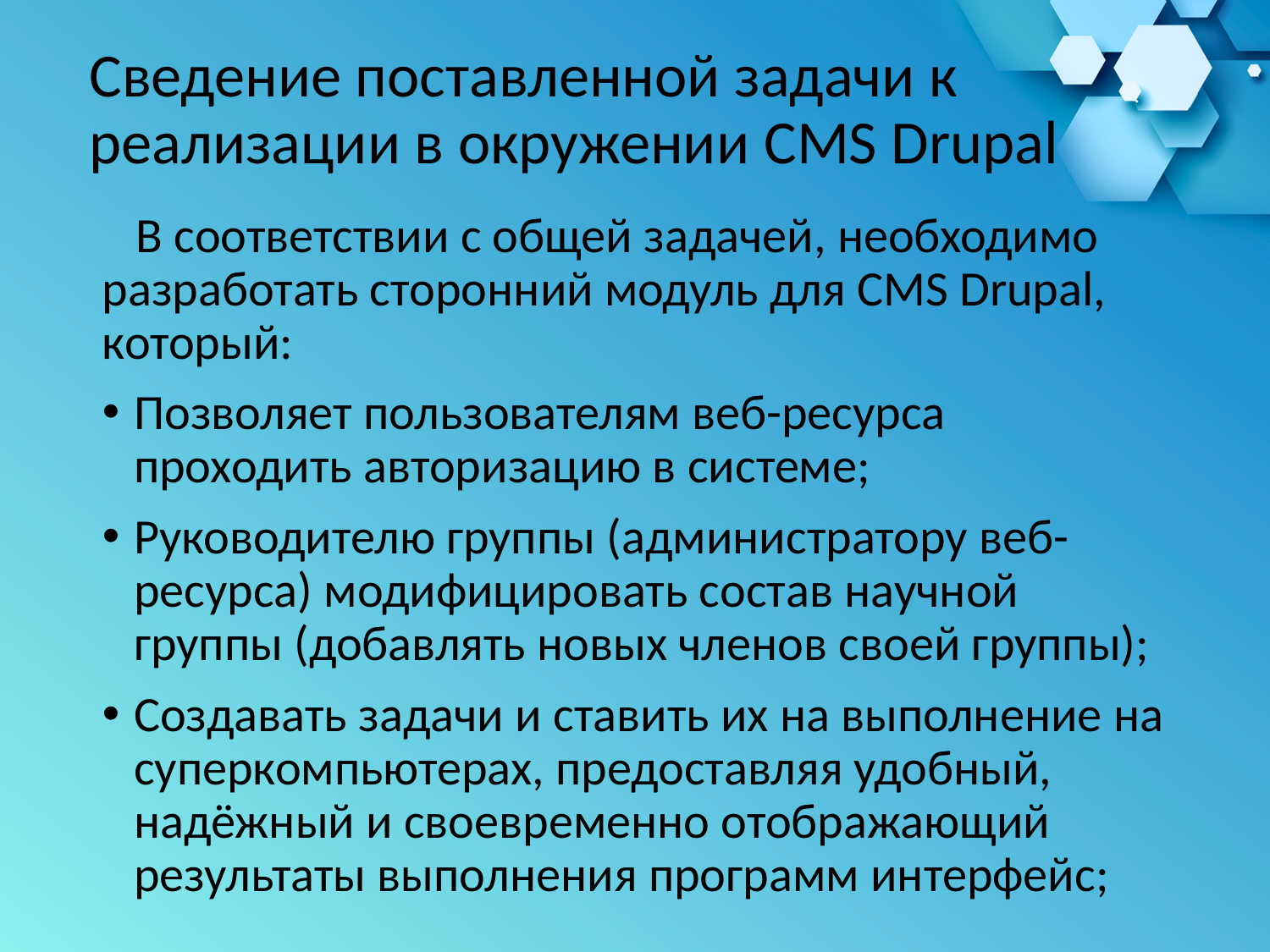

# Сведение поставленной задачи к реализации в окружении CMS Drupal
   В соответствии с общей задачей, необходимо разработать сторонний модуль для CMS Drupal, который:
Позволяет пользователям веб-ресурса проходить авторизацию в системе;
Руководителю группы (администратору веб-ресурса) модифицировать состав научной группы (добавлять новых членов своей группы);
Создавать задачи и ставить их на выполнение на суперкомпьютерах, предоставляя удобный, надёжный и своевременно отображающий результаты выполнения программ интерфейс;